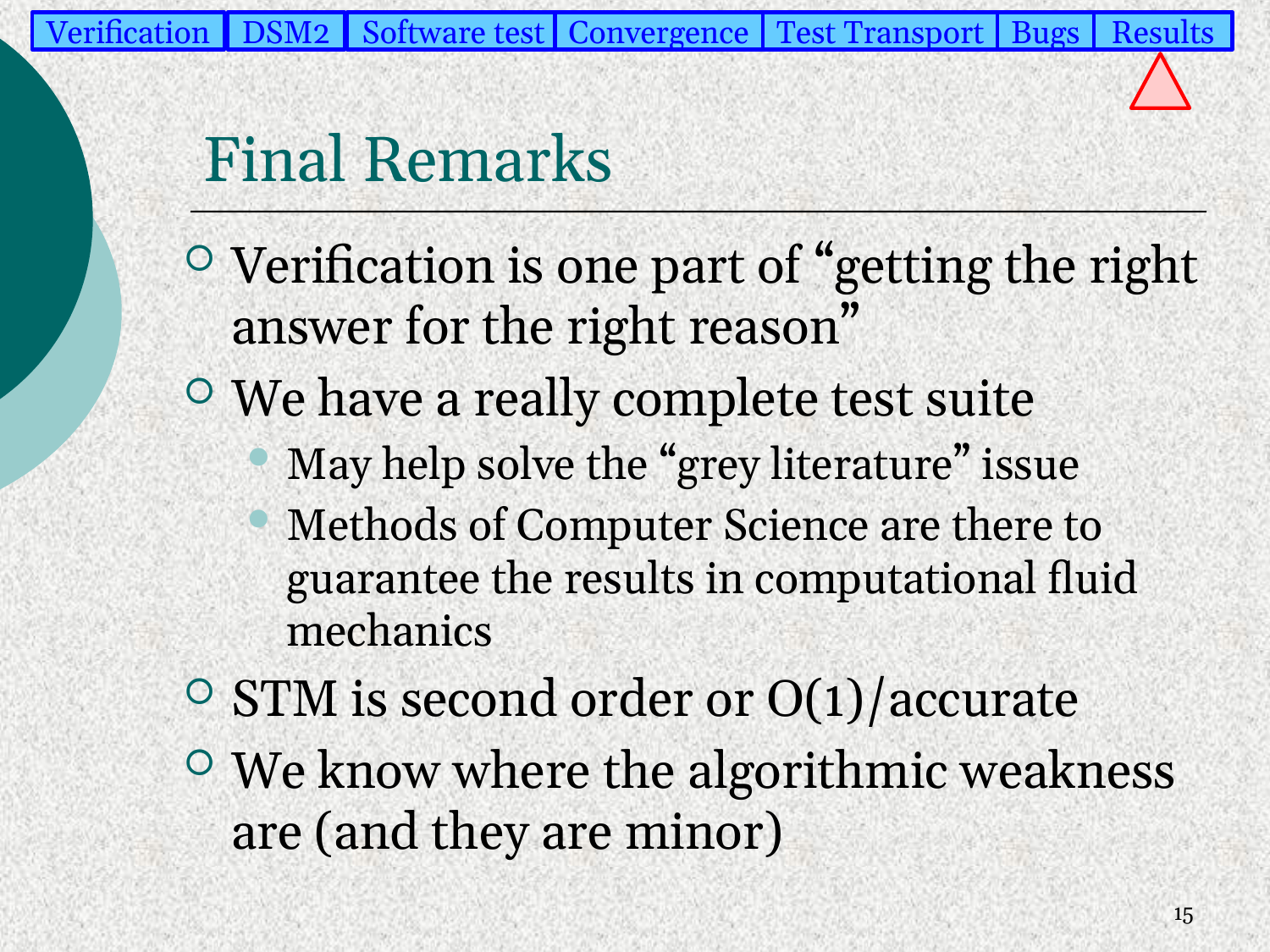

Verification
DSM2
Software test
Convergence
Test Transport
Bugs
Results
# Final Remarks

Verification is one part of “getting the right answer for the right reason”
We have a really complete test suite
May help solve the “grey literature” issue
Methods of Computer Science are there to guarantee the results in computational fluid mechanics
STM is second order or O(1)/accurate
We know where the algorithmic weakness are (and they are minor)

15